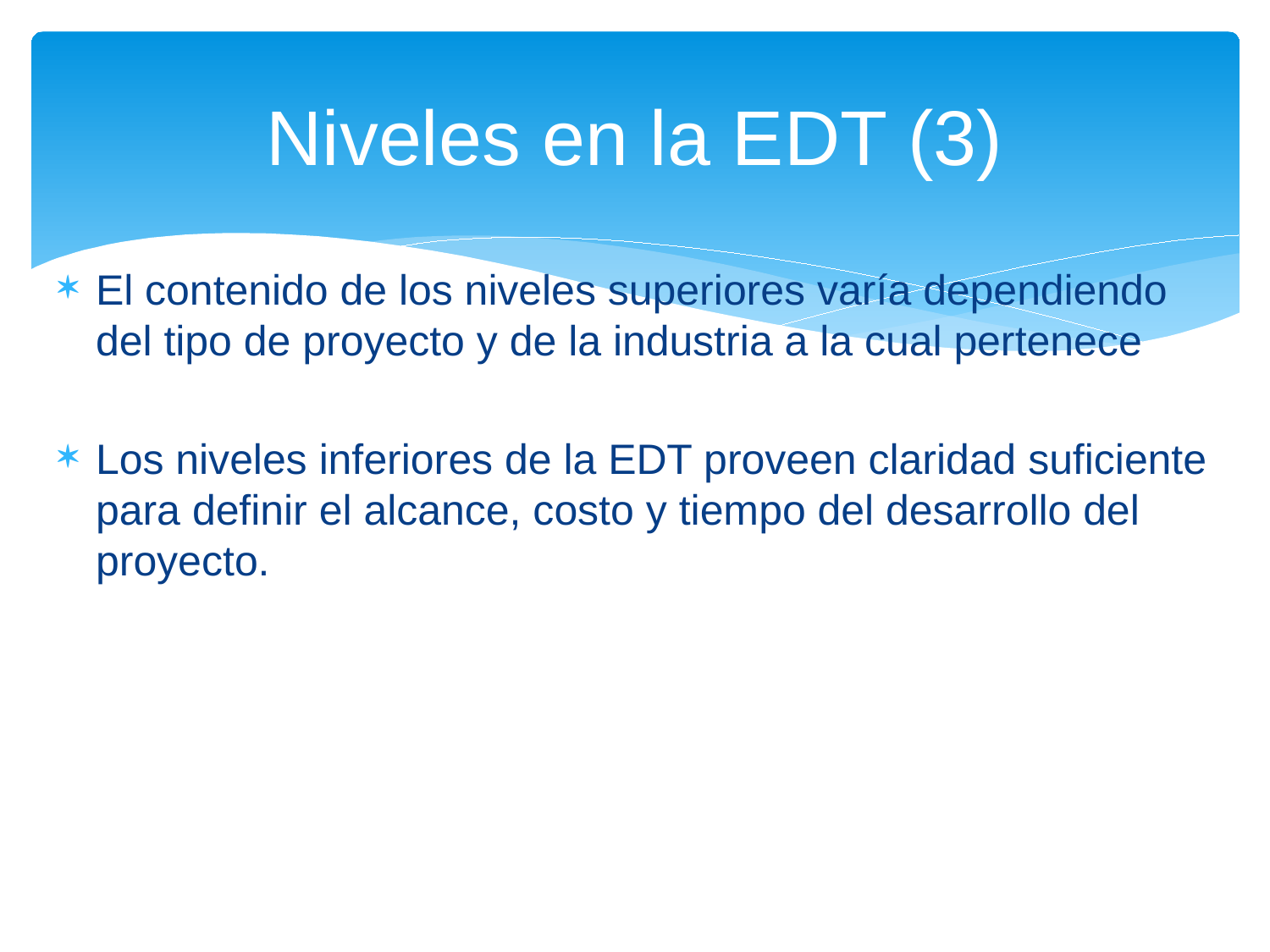

# Niveles en la EDT (3)
El contenido de los niveles superiores varía dependiendo del tipo de proyecto y de la industria a la cual pertenece

Los niveles inferiores de la EDT proveen claridad suficiente para definir el alcance, costo y tiempo del desarrollo del proyecto.